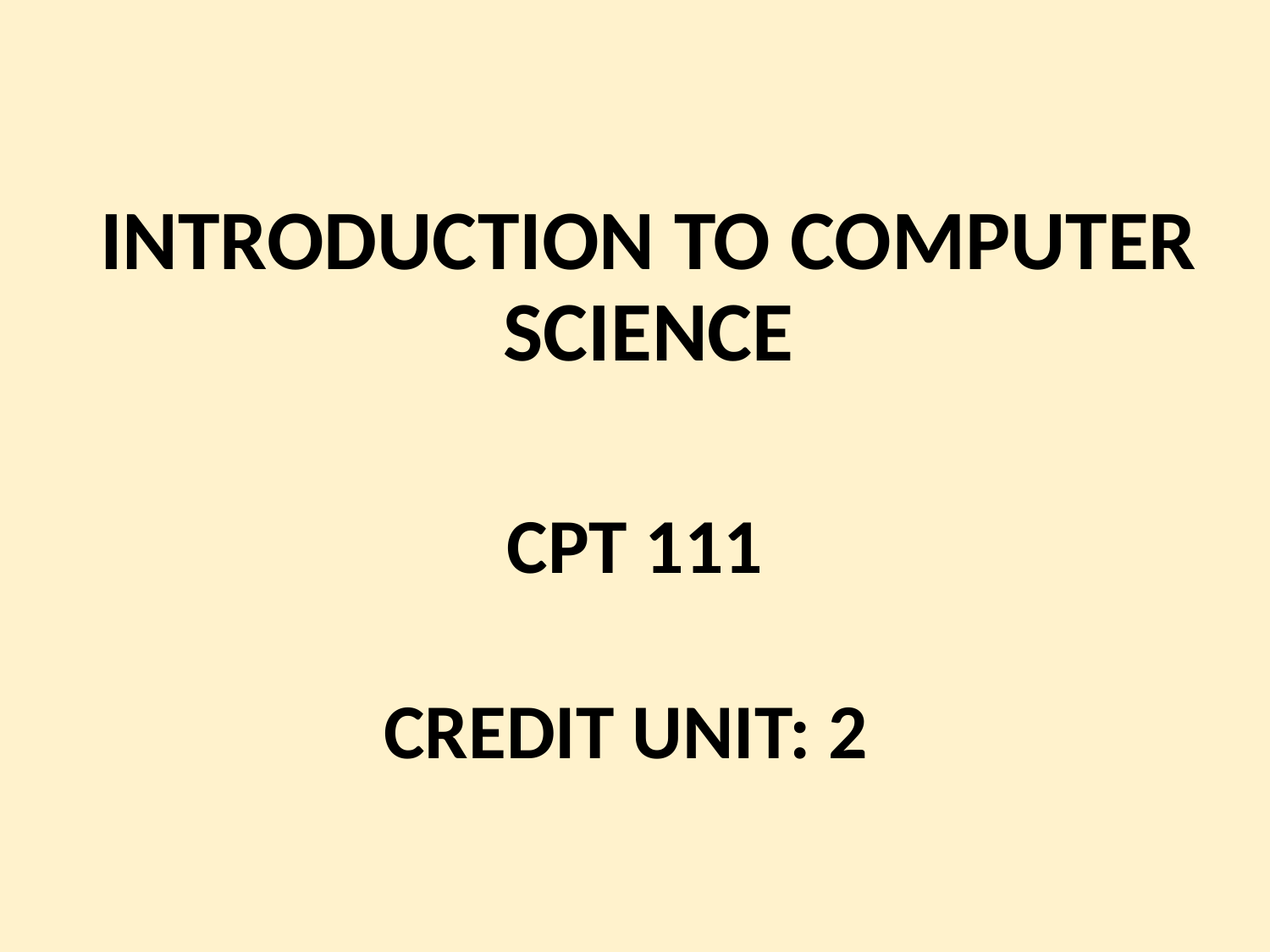

# INTRODUCTION TO COMPUTER SCIENCE
CPT 111
CREDIT UNIT: 2